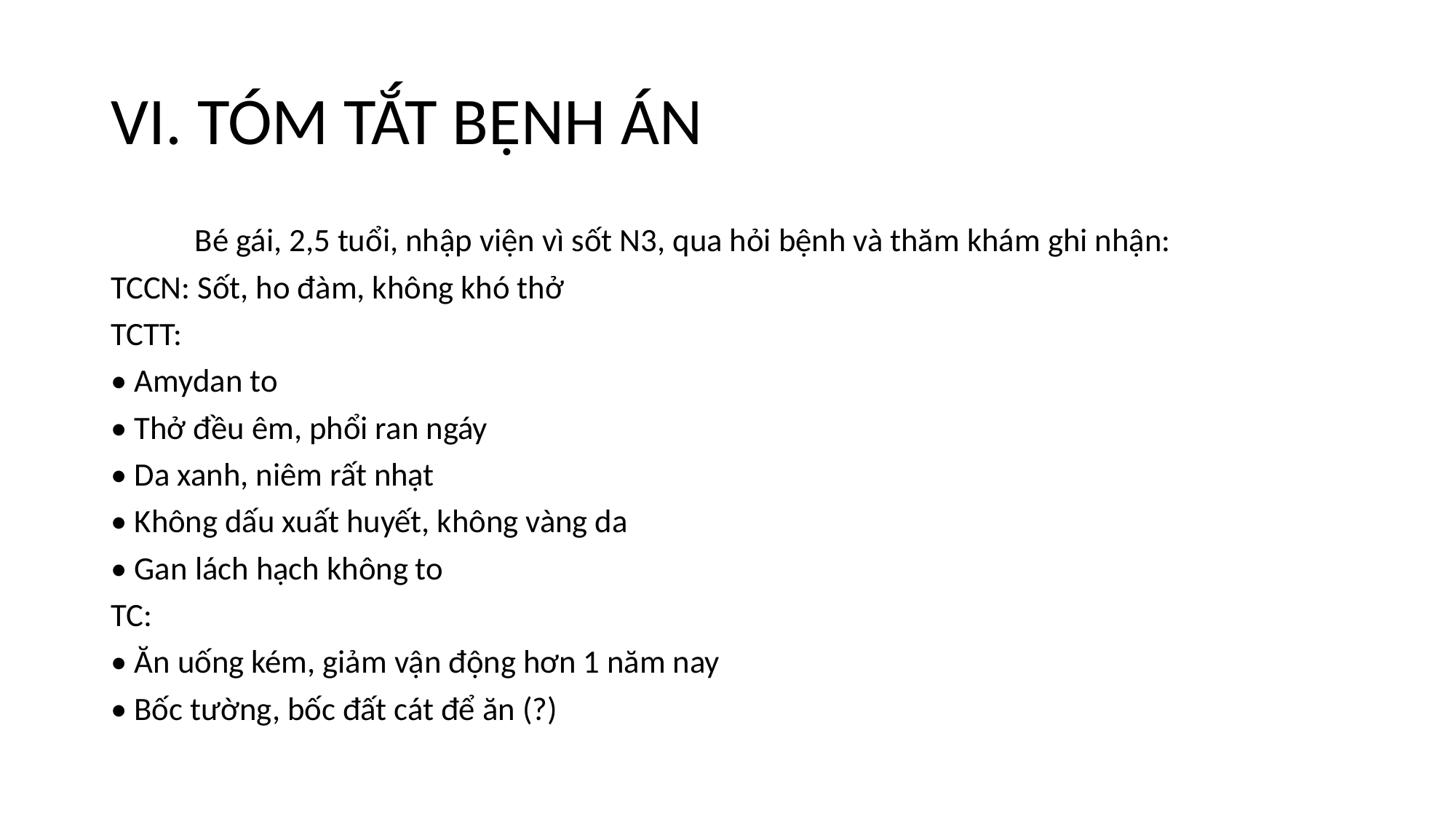

# VI. TÓM TẮT BỆNH ÁN
	Bé gái, 2,5 tuổi, nhập viện vì sốt N3, qua hỏi bệnh và thăm khám ghi nhận:
TCCN: Sốt, ho đàm, không khó thở
TCTT:
• Amydan to
• Thở đều êm, phổi ran ngáy
• Da xanh, niêm rất nhạt
• Không dấu xuất huyết, không vàng da
• Gan lách hạch không to
TC:
• Ăn uống kém, giảm vận động hơn 1 năm nay
• Bốc tường, bốc đất cát để ăn (?)